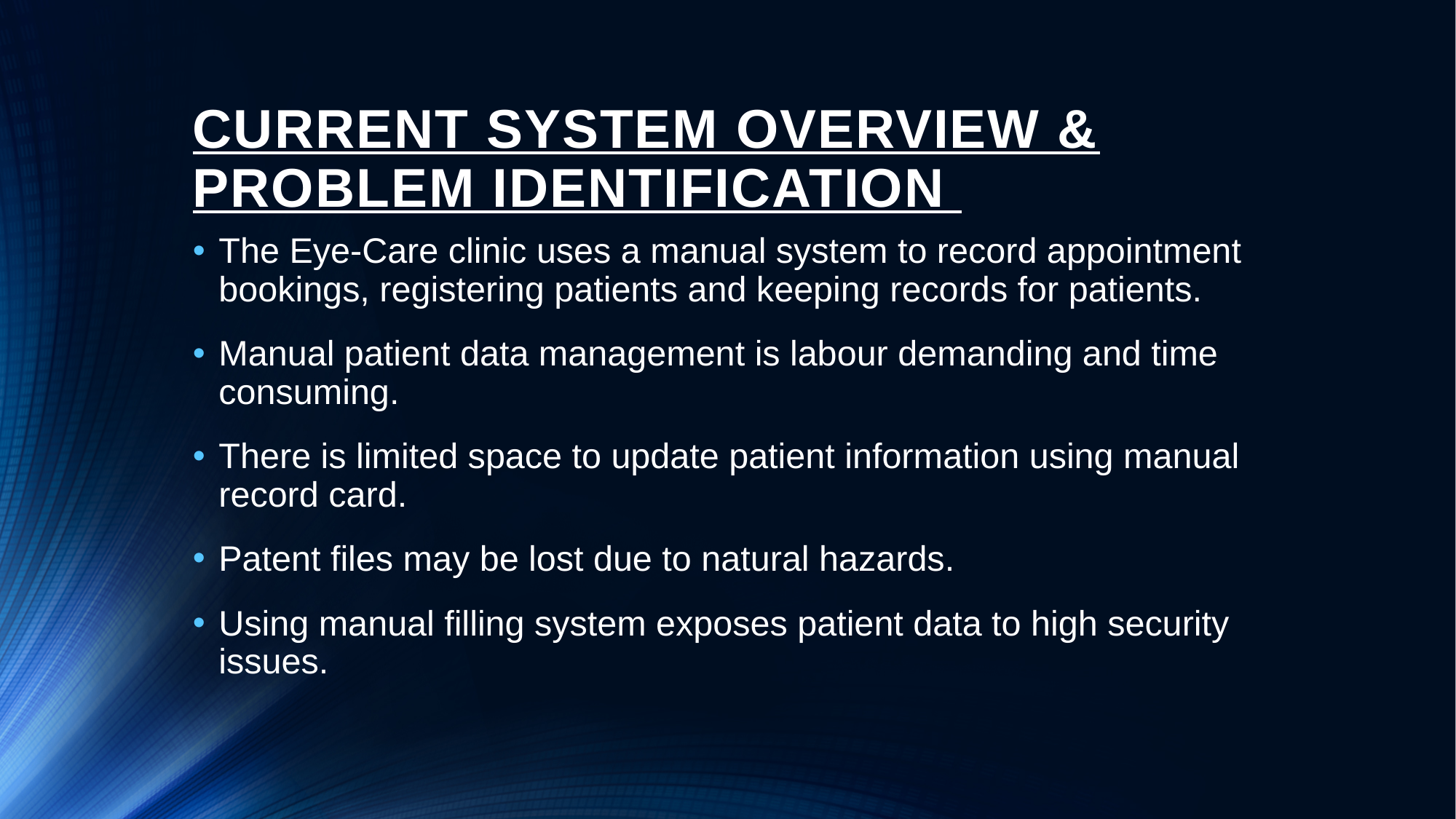

# CURRENT SYSTEM OVERVIEW & PROBLEM IDENTIFICATION
The Eye-Care clinic uses a manual system to record appointment bookings, registering patients and keeping records for patients.
Manual patient data management is labour demanding and time consuming.
There is limited space to update patient information using manual record card.
Patent files may be lost due to natural hazards.
Using manual filling system exposes patient data to high security issues.